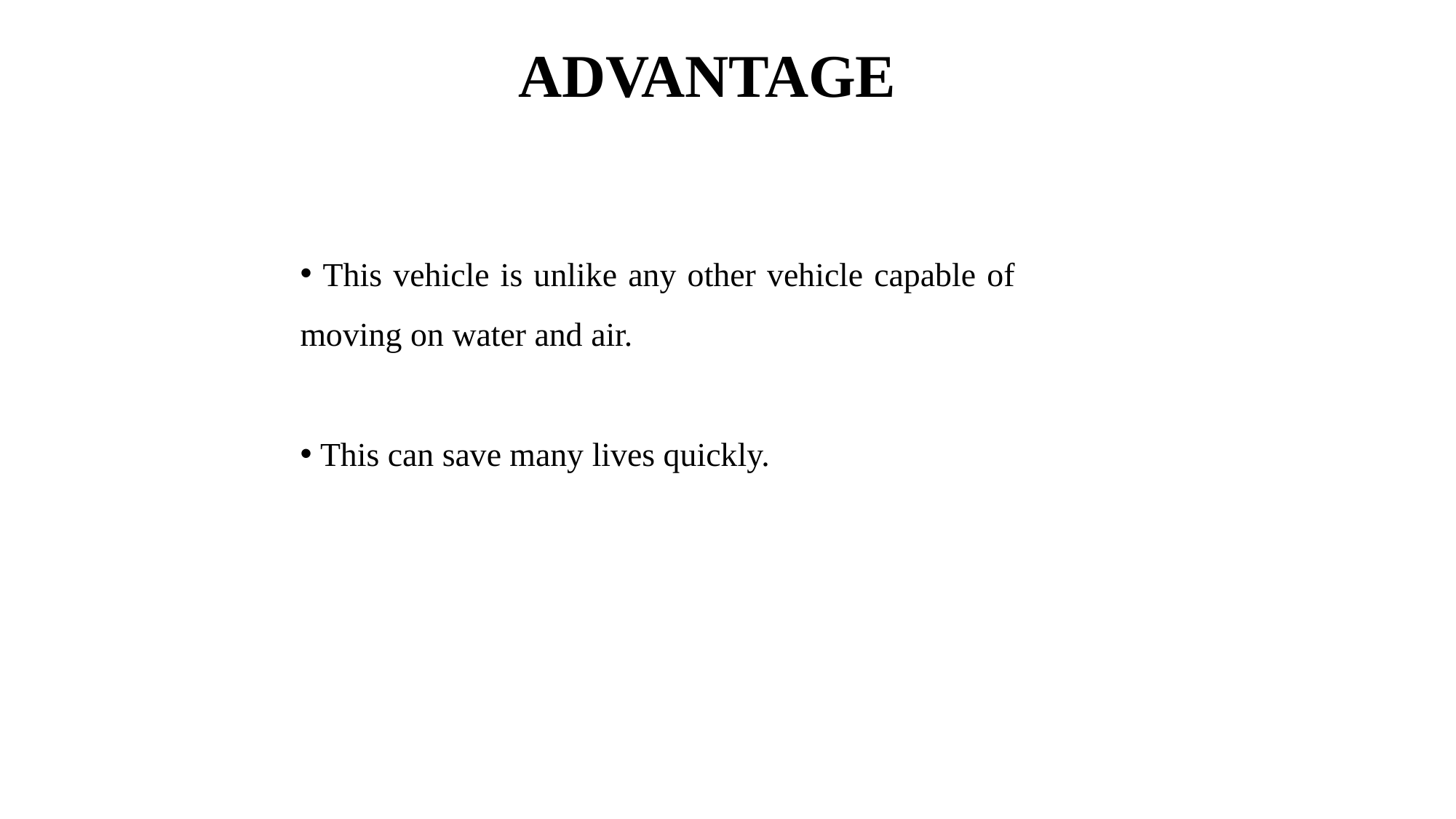

# ADVANTAGE
 This vehicle is unlike any other vehicle capable of moving on water and air.

 This can save many lives quickly.